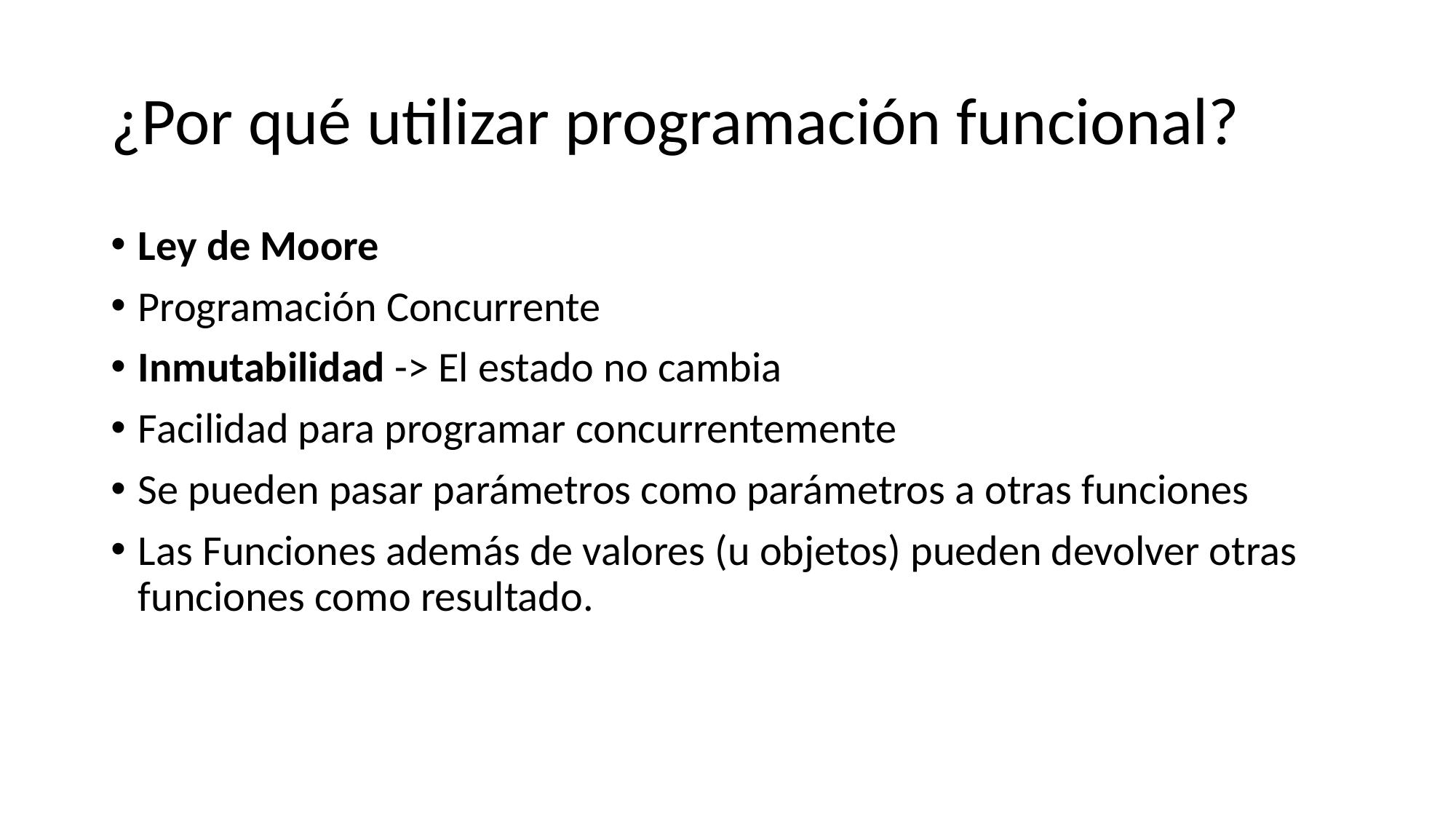

# ¿Por qué utilizar programación funcional?
Ley de Moore
Programación Concurrente
Inmutabilidad -> El estado no cambia
Facilidad para programar concurrentemente
Se pueden pasar parámetros como parámetros a otras funciones
Las Funciones además de valores (u objetos) pueden devolver otras funciones como resultado.